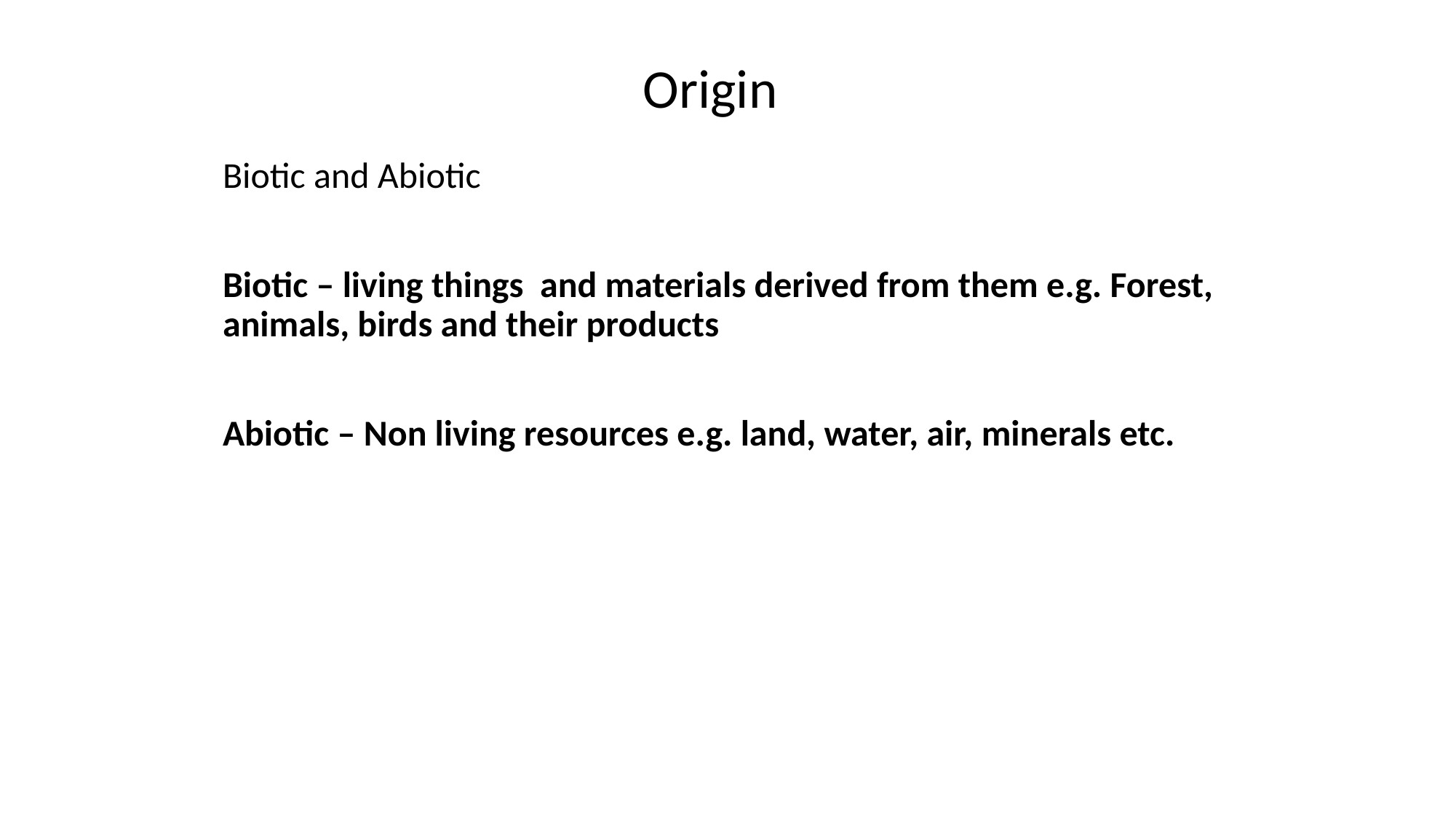

# Origin
Biotic and Abiotic

Biotic – living things  and materials derived from them e.g. Forest, animals, birds and their products

Abiotic – Non living resources e.g. land, water, air, minerals etc.